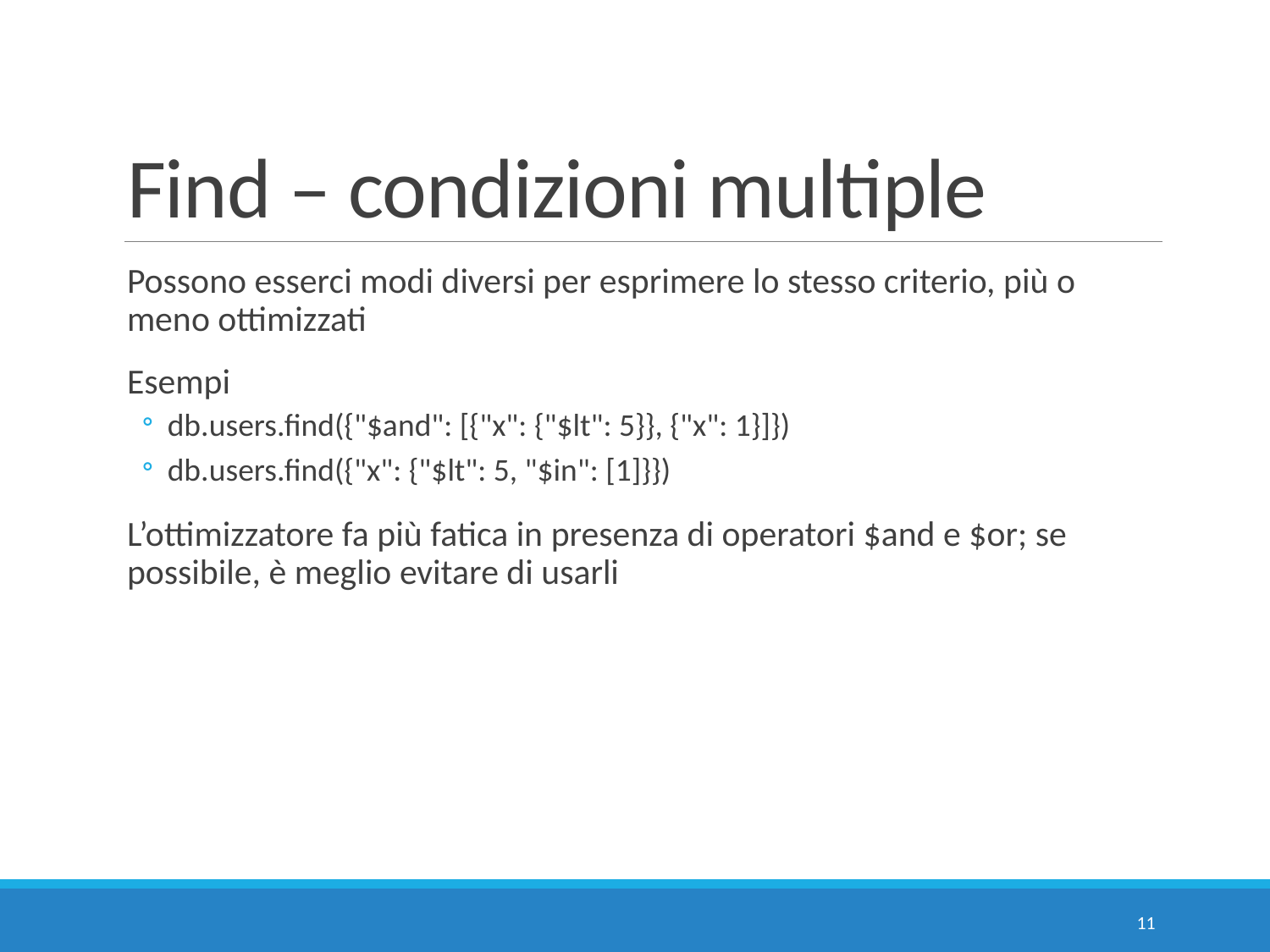

# Find – condizioni multiple
Possono esserci modi diversi per esprimere lo stesso criterio, più o meno ottimizzati
Esempi
db.users.find({"$and": [{"x": {"$lt": 5}}, {"x": 1}]})
db.users.find({"x": {"$lt": 5, "$in": [1]}})
L’ottimizzatore fa più fatica in presenza di operatori $and e $or; se possibile, è meglio evitare di usarli
11